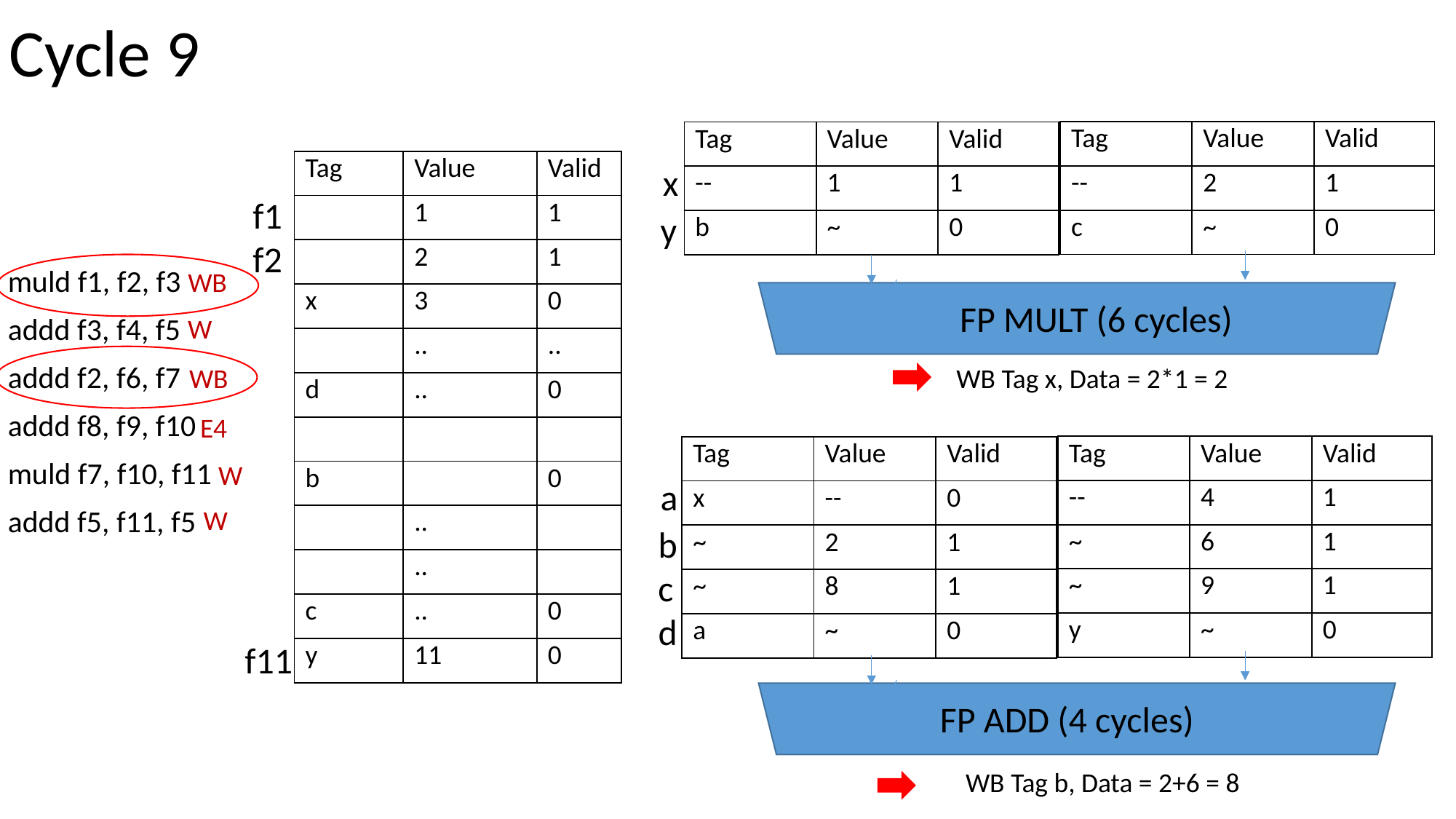

# Cycle 9
| Tag | Value | Valid |
| --- | --- | --- |
| -- | 2 | 1 |
| c | ~ | 0 |
| Tag | Value | Valid |
| --- | --- | --- |
| -- | 1 | 1 |
| b | ~ | 0 |
| Tag | Value | Valid |
| --- | --- | --- |
|  | 1 | 1 |
|  | 2 | 1 |
| x | 3 | 0 |
|  | .. | .. |
| d | .. | 0 |
|  |  |  |
| b |  | 0 |
|  | .. |  |
|  | .. |  |
| c | .. | 0 |
| y | 11 | 0 |
x
f1
y
f2

WB
muld f1, f2, f3
addd f3, f4, f5
addd f2, f6, f7
addd f8, f9, f10
muld f7, f10, f11
addd f5, f11, f5

FP MULT (6 cycles)
W

WB
WB Tag x, Data = 2*1 = 2

E4
| Tag | Value | Valid |
| --- | --- | --- |
| -- | 4 | 1 |
| ~ | 6 | 1 |
| ~ | 9 | 1 |
| y | ~ | 0 |
| Tag | Value | Valid |
| --- | --- | --- |
| x | -- | 0 |
| ~ | 2 | 1 |
| ~ | 8 | 1 |
| a | ~ | 0 |
W
a
W
b
c
d
f11

FP ADD (4 cycles)
WB Tag b, Data = 2+6 = 8